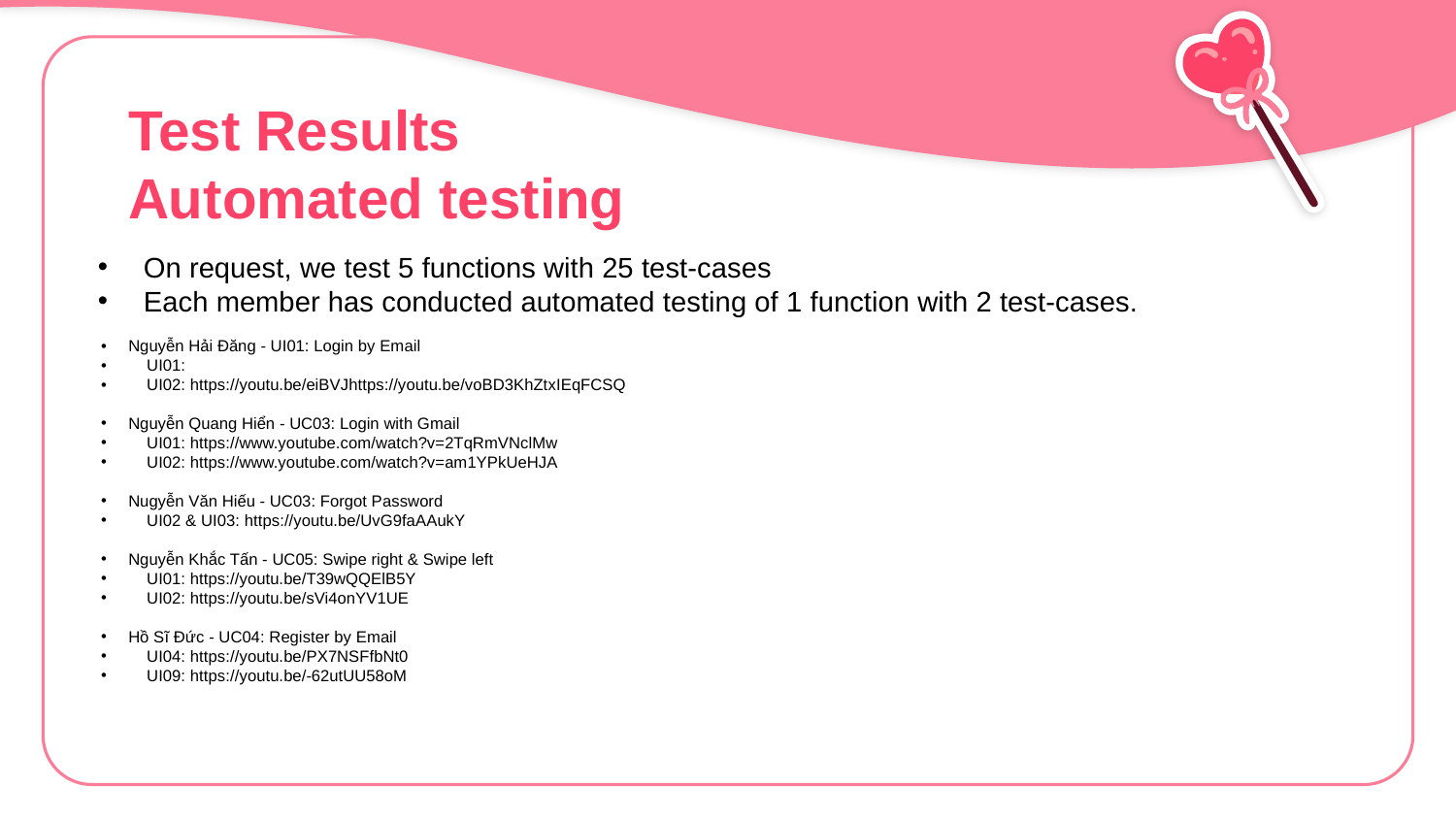

# Test Results Automated testing
On request, we test 5 functions with 25 test-cases
Each member has conducted automated testing of 1 function with 2 test-cases.
Nguyễn Hải Đăng - UI01: Login by Email
    UI01:
    UI02: https://youtu.be/eiBVJhttps://youtu.be/voBD3KhZtxIEqFCSQ

Nguyễn Quang Hiển - UC03: Login with Gmail
    UI01: https://www.youtube.com/watch?v=2TqRmVNclMw
    UI02: https://www.youtube.com/watch?v=am1YPkUeHJA

Nugyễn Văn Hiếu - UC03: Forgot Password
    UI02 & UI03: https://youtu.be/UvG9faAAukY

Nguyễn Khắc Tấn - UC05: Swipe right & Swipe left
    UI01: https://youtu.be/T39wQQElB5Y
    UI02: https://youtu.be/sVi4onYV1UE

Hồ Sĩ Đức - UC04: Register by Email
    UI04: https://youtu.be/PX7NSFfbNt0
    UI09: https://youtu.be/-62utUU58oM